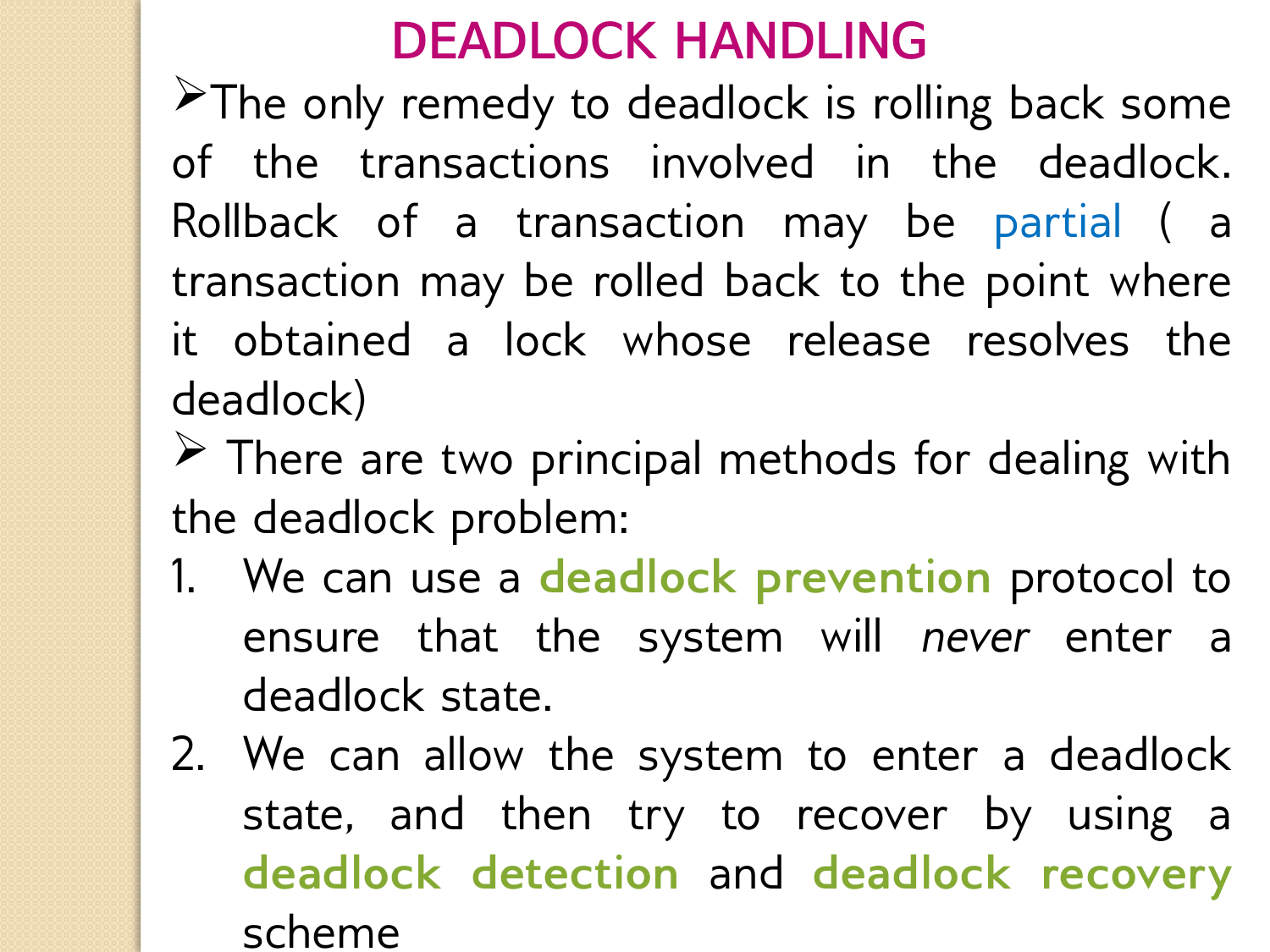

Deadlock Handling
The only remedy to deadlock is rolling back some of the transactions involved in the deadlock. Rollback of a transaction may be partial ( a transaction may be rolled back to the point where it obtained a lock whose release resolves the deadlock)
 There are two principal methods for dealing with the deadlock problem:
We can use a deadlock prevention protocol to ensure that the system will never enter a deadlock state.
We can allow the system to enter a deadlock state, and then try to recover by using a deadlock detection and deadlock recovery scheme